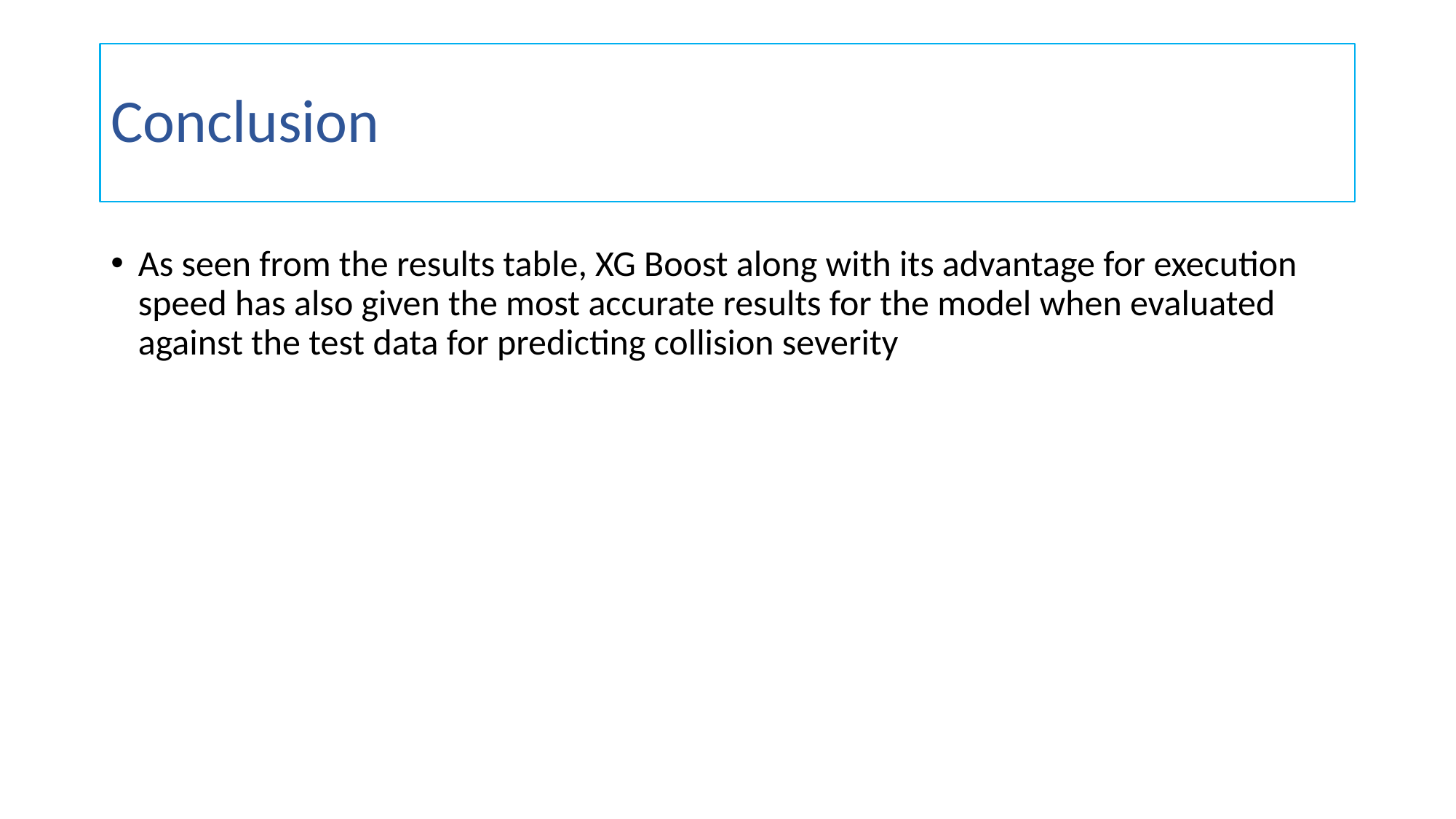

# Conclusion
As seen from the results table, XG Boost along with its advantage for execution speed has also given the most accurate results for the model when evaluated against the test data for predicting collision severity